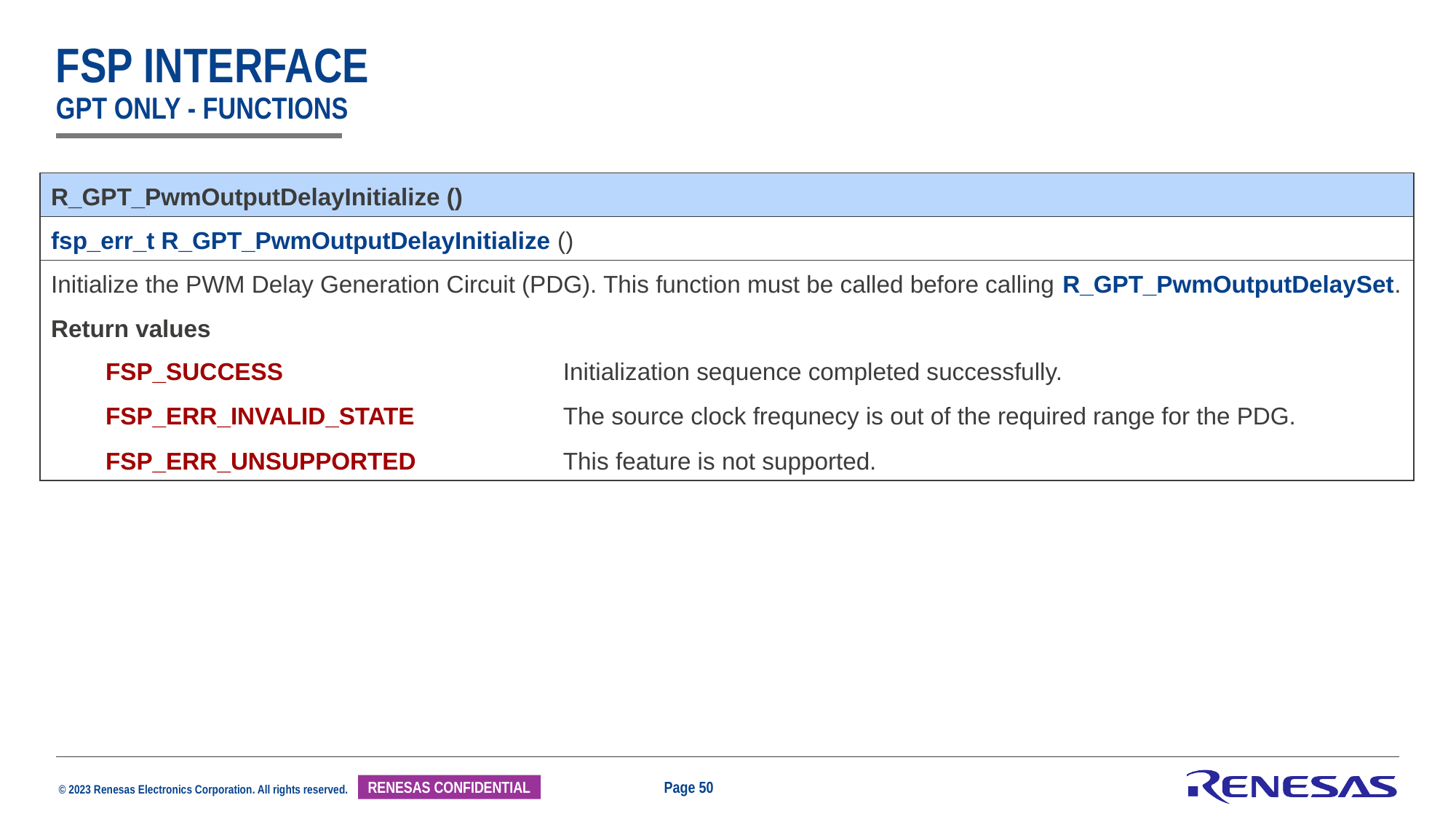

# Fsp interface Gpt only - functions
| R\_GPT\_PwmOutputDelayInitialize () |  |
| --- | --- |
| fsp\_err\_t R\_GPT\_PwmOutputDelayInitialize () |  |
| Initialize the PWM Delay Generation Circuit (PDG). This function must be called before calling R\_GPT\_PwmOutputDelaySet. Return values |  |
| FSP\_SUCCESS FSP\_ERR\_INVALID\_STATE FSP\_ERR\_UNSUPPORTED | Initialization sequence completed successfully. The source clock frequnecy is out of the required range for the PDG. This feature is not supported. |